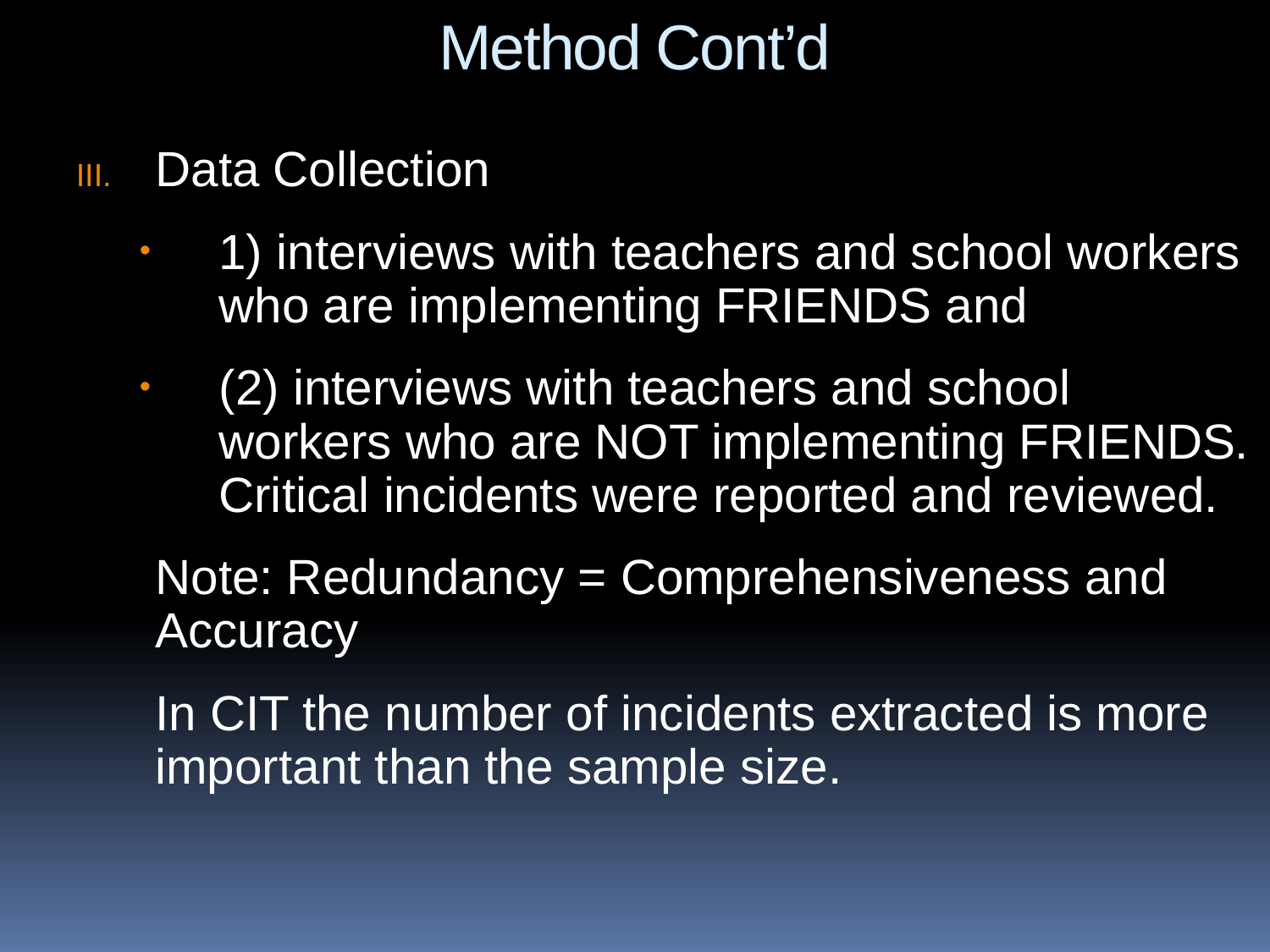

Method Cont’d
Data Collection
1) interviews with teachers and school workers who are implementing FRIENDS and
(2) interviews with teachers and school workers who are NOT implementing FRIENDS. Critical incidents were reported and reviewed.
	Note: Redundancy = Comprehensiveness and Accuracy
	In CIT the number of incidents extracted is more important than the sample size.